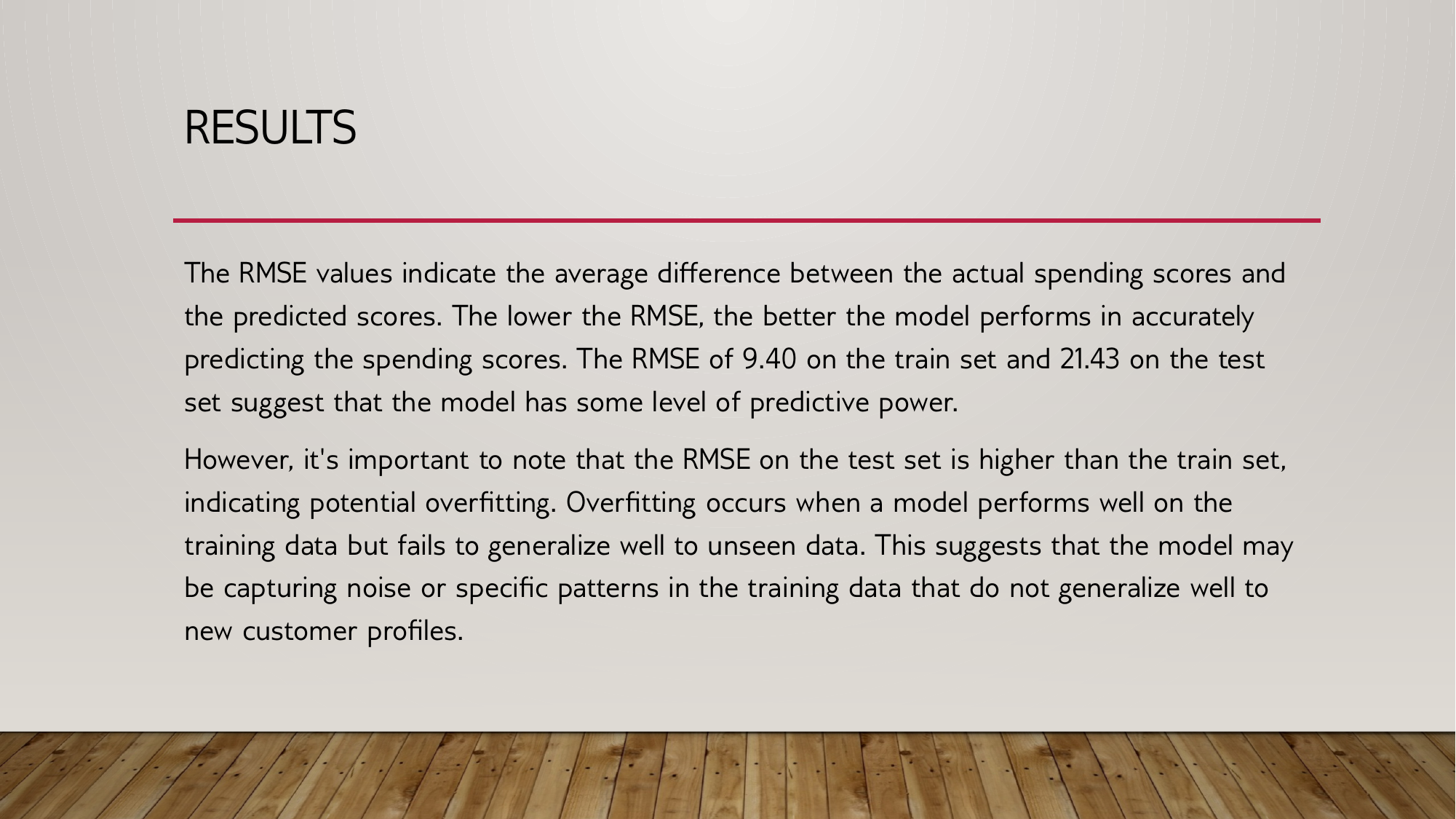

# Results
The RMSE values indicate the average difference between the actual spending scores and the predicted scores. The lower the RMSE, the better the model performs in accurately predicting the spending scores. The RMSE of 9.40 on the train set and 21.43 on the test set suggest that the model has some level of predictive power.
However, it's important to note that the RMSE on the test set is higher than the train set, indicating potential overfitting. Overfitting occurs when a model performs well on the training data but fails to generalize well to unseen data. This suggests that the model may be capturing noise or specific patterns in the training data that do not generalize well to new customer profiles.